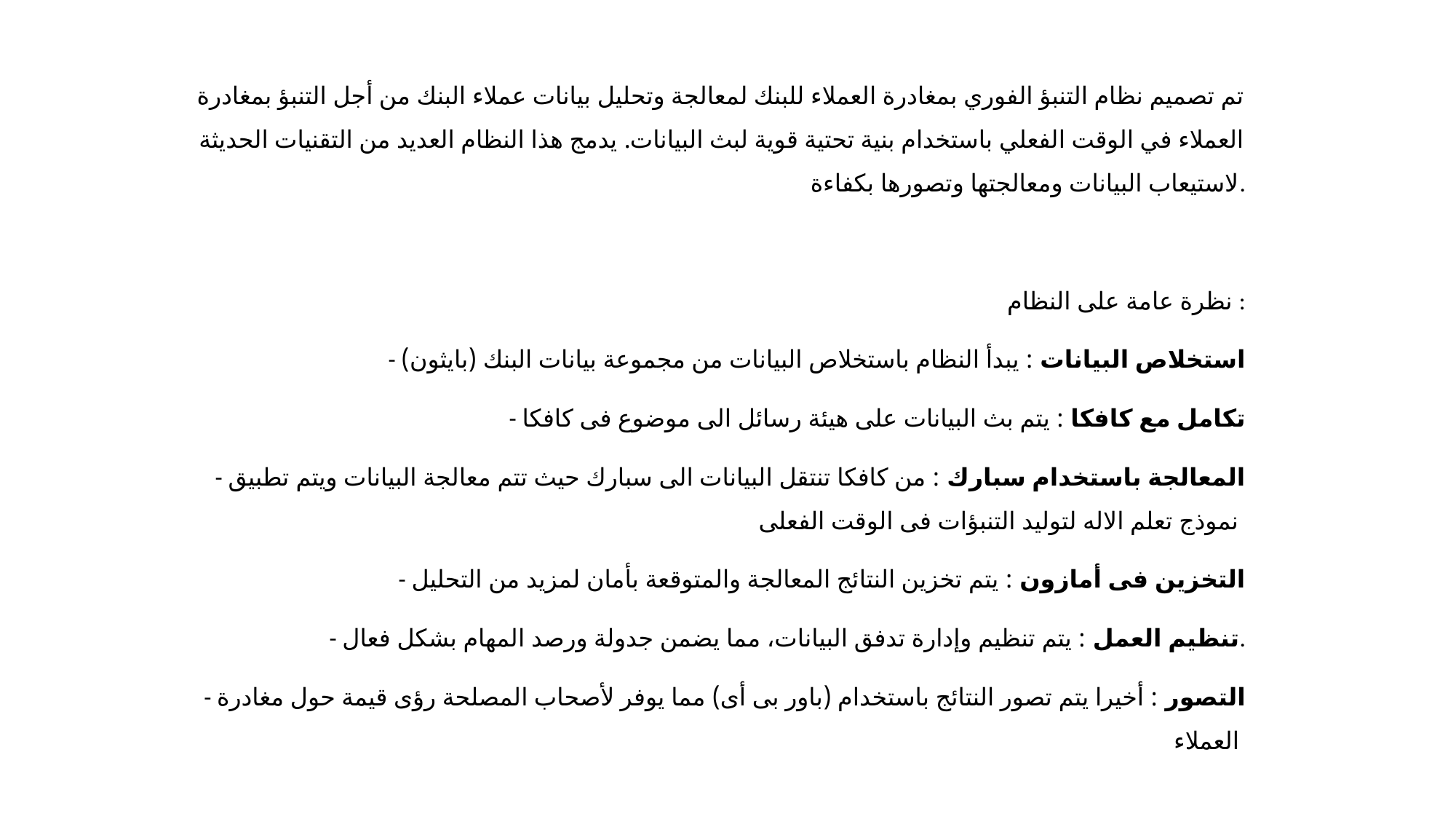

تم تصميم نظام التنبؤ الفوري بمغادرة العملاء للبنك لمعالجة وتحليل بيانات عملاء البنك من أجل التنبؤ بمغادرة العملاء في الوقت الفعلي باستخدام بنية تحتية قوية لبث البيانات. يدمج هذا النظام العديد من التقنيات الحديثة لاستيعاب البيانات ومعالجتها وتصورها بكفاءة.

نظرة عامة على النظام :
- استخلاص البيانات : يبدأ النظام باستخلاص البيانات من مجموعة بيانات البنك (بايثون)
- تكامل مع كافكا : يتم بث البيانات على هيئة رسائل الى موضوع فى كافكا
- المعالجة باستخدام سبارك : من كافكا تنتقل البيانات الى سبارك حيث تتم معالجة البيانات ويتم تطبيق نموذج تعلم الاله لتوليد التنبؤات فى الوقت الفعلى
- التخزين فى أمازون : يتم تخزين النتائج المعالجة والمتوقعة بأمان لمزيد من التحليل
- تنظيم العمل : يتم تنظيم وإدارة تدفق البيانات، مما يضمن جدولة ورصد المهام بشكل فعال.
- التصور : أخيرا يتم تصور النتائج باستخدام (باور بى أى) مما يوفر لأصحاب المصلحة رؤى قيمة حول مغادرة العملاء